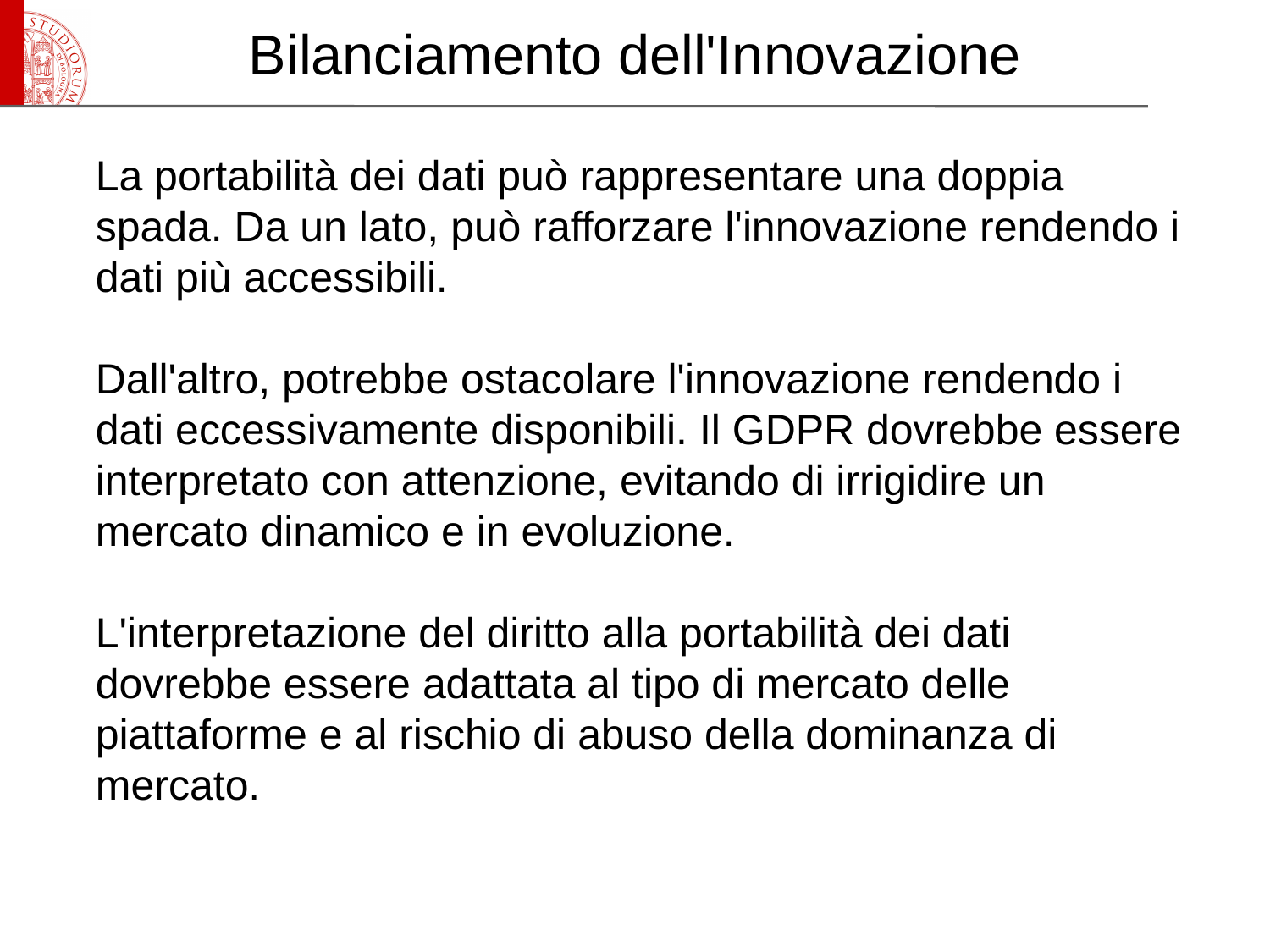

# Bilanciamento dell'Innovazione
La portabilità dei dati può rappresentare una doppia spada. Da un lato, può rafforzare l'innovazione rendendo i dati più accessibili.

Dall'altro, potrebbe ostacolare l'innovazione rendendo i dati eccessivamente disponibili. Il GDPR dovrebbe essere interpretato con attenzione, evitando di irrigidire un mercato dinamico e in evoluzione.

L'interpretazione del diritto alla portabilità dei dati dovrebbe essere adattata al tipo di mercato delle piattaforme e al rischio di abuso della dominanza di mercato.